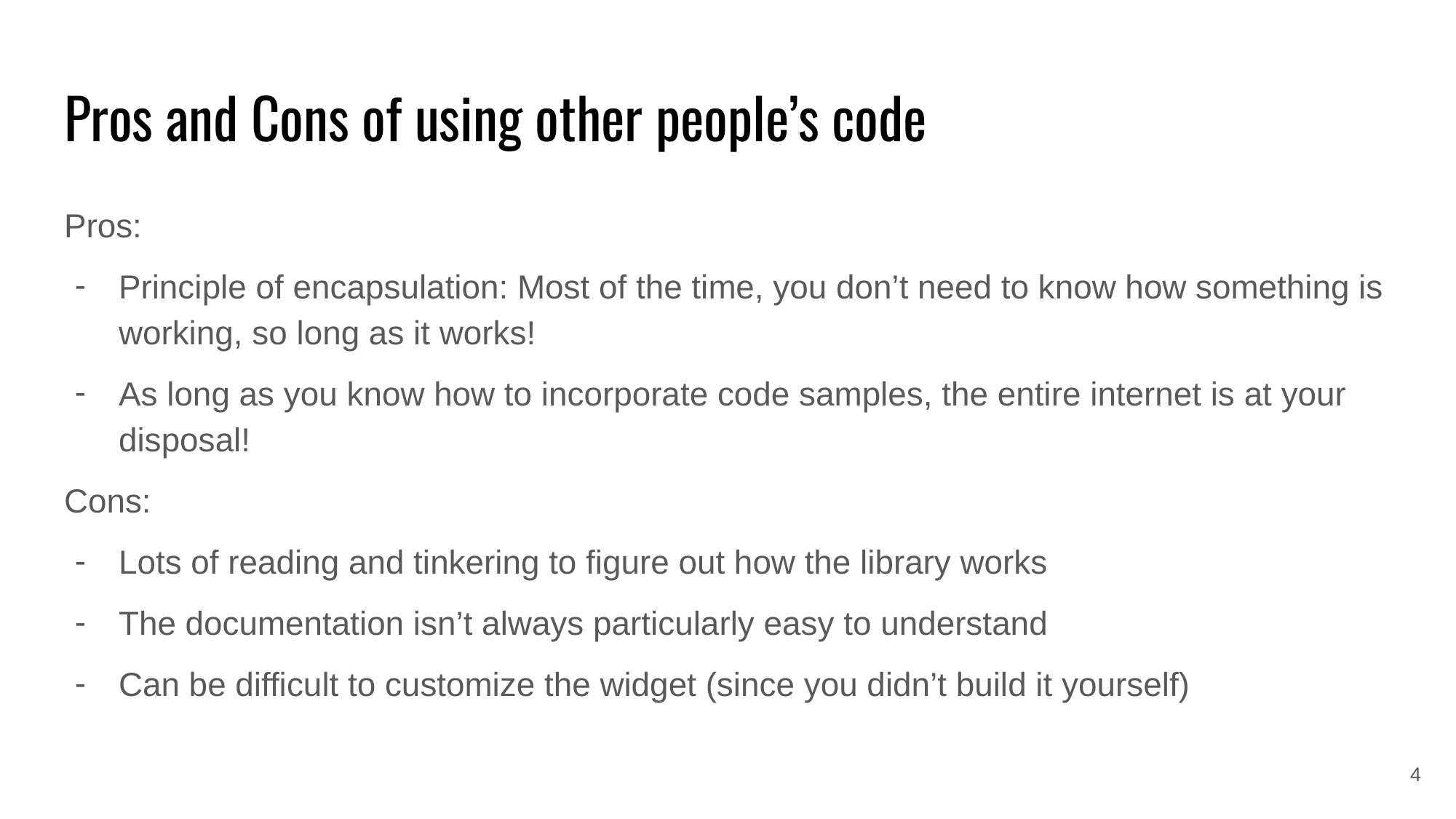

# Pros and Cons of using other people’s code
Pros:
Principle of encapsulation: Most of the time, you don’t need to know how something is working, so long as it works!
As long as you know how to incorporate code samples, the entire internet is at your disposal!
Cons:
Lots of reading and tinkering to figure out how the library works
The documentation isn’t always particularly easy to understand
Can be difficult to customize the widget (since you didn’t build it yourself)
4